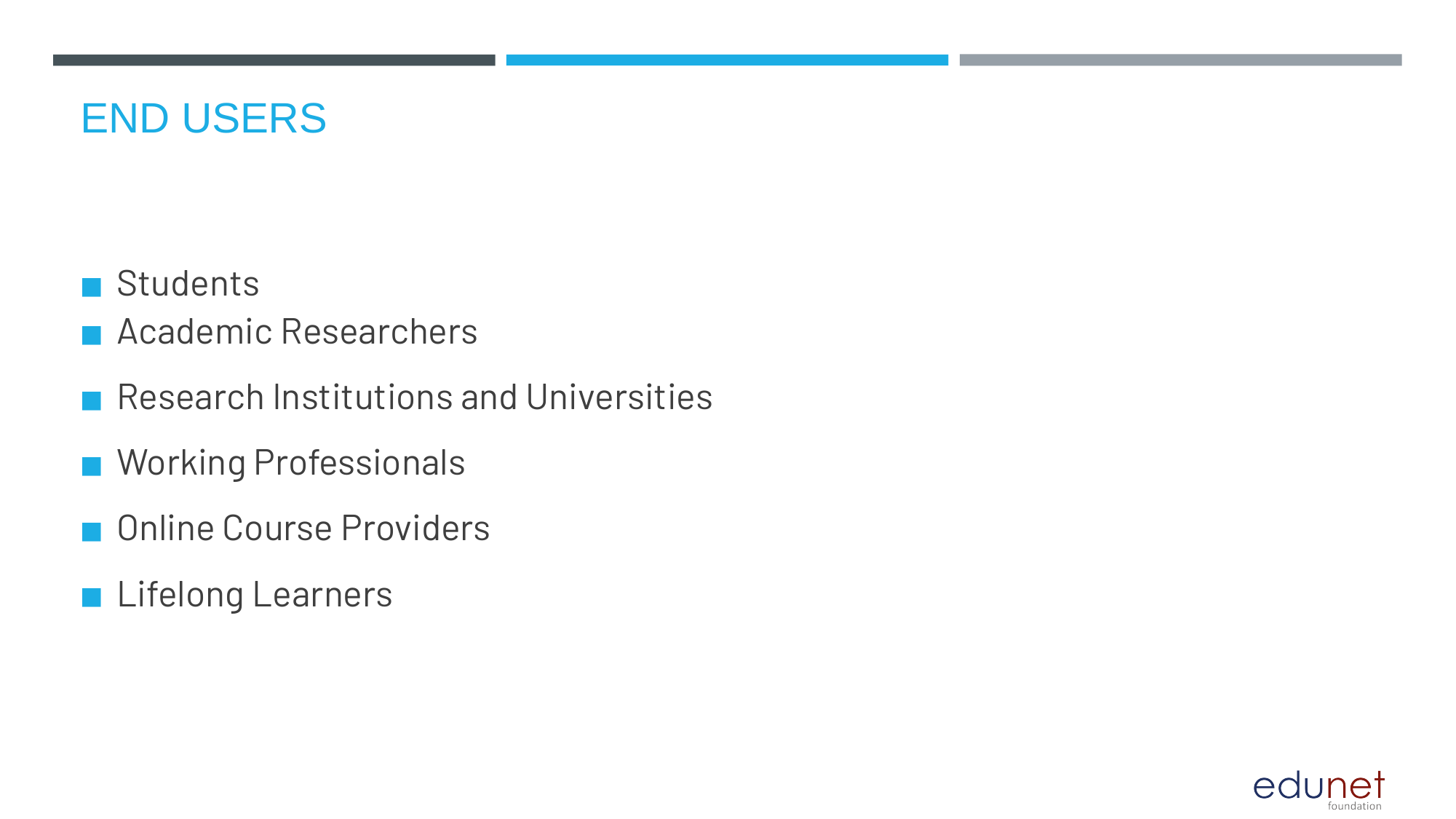

# END USERS
Students
Academic Researchers
Research Institutions and Universities
Working Professionals
Online Course Providers
Lifelong Learners